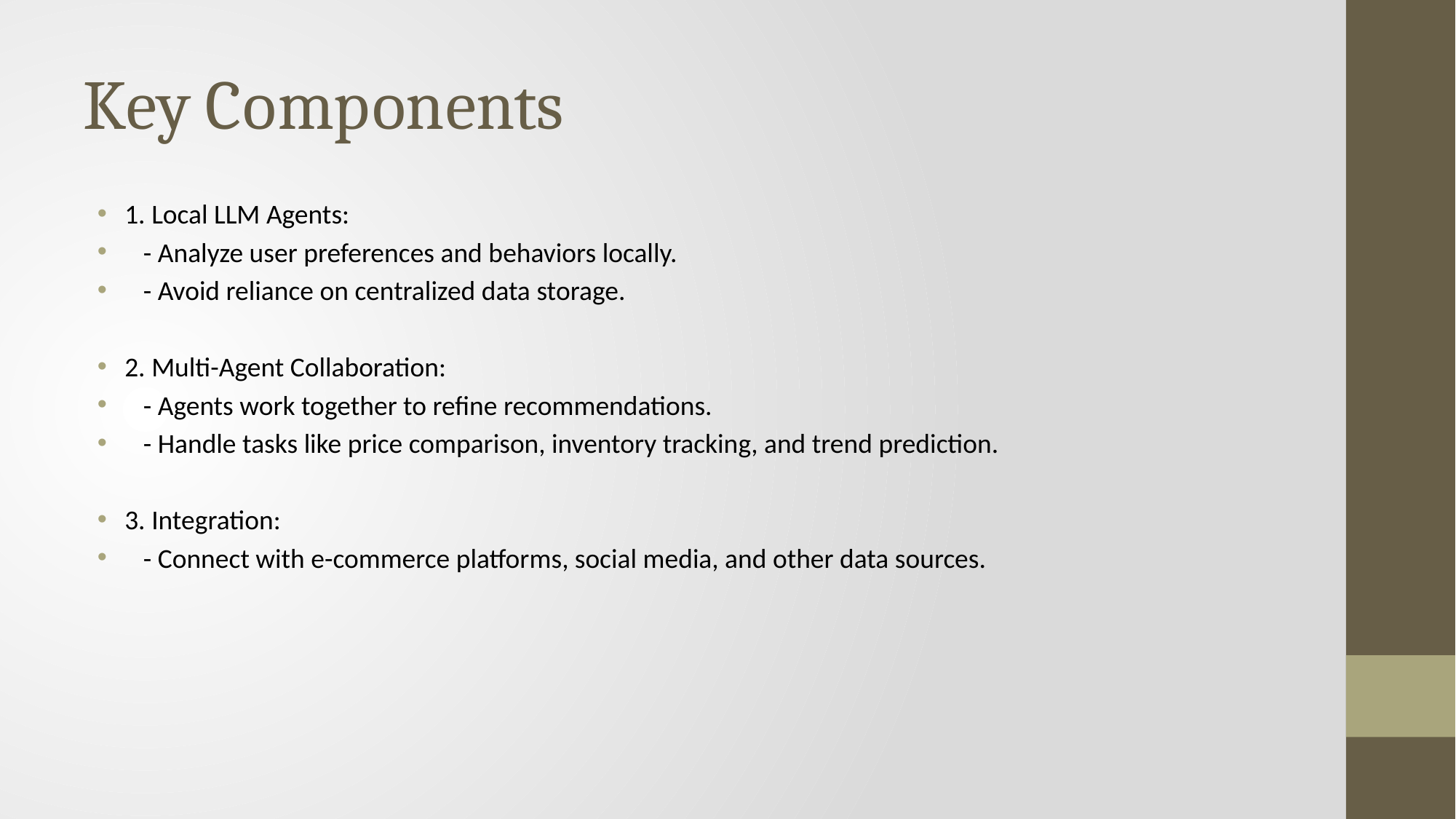

# Key Components
1. Local LLM Agents:
   - Analyze user preferences and behaviors locally.
   - Avoid reliance on centralized data storage.

2. Multi-Agent Collaboration:
   - Agents work together to refine recommendations.
   - Handle tasks like price comparison, inventory tracking, and trend prediction.

3. Integration:
   - Connect with e-commerce platforms, social media, and other data sources.